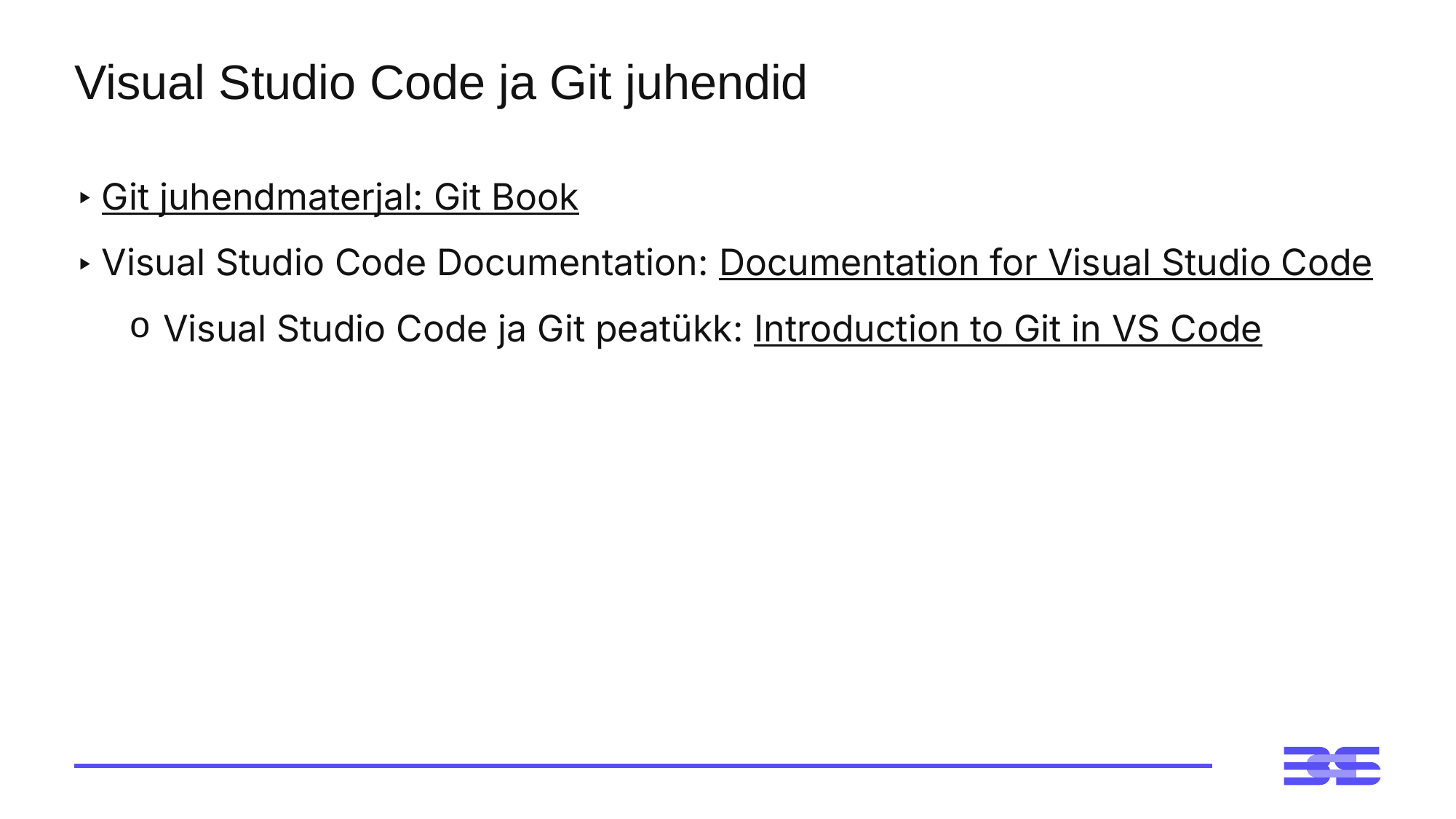

# Visual Studio Code ja Git juhendid
Git juhendmaterjal: Git Book
Visual Studio Code Documentation: Documentation for Visual Studio Code
Visual Studio Code ja Git peatükk: Introduction to Git in VS Code